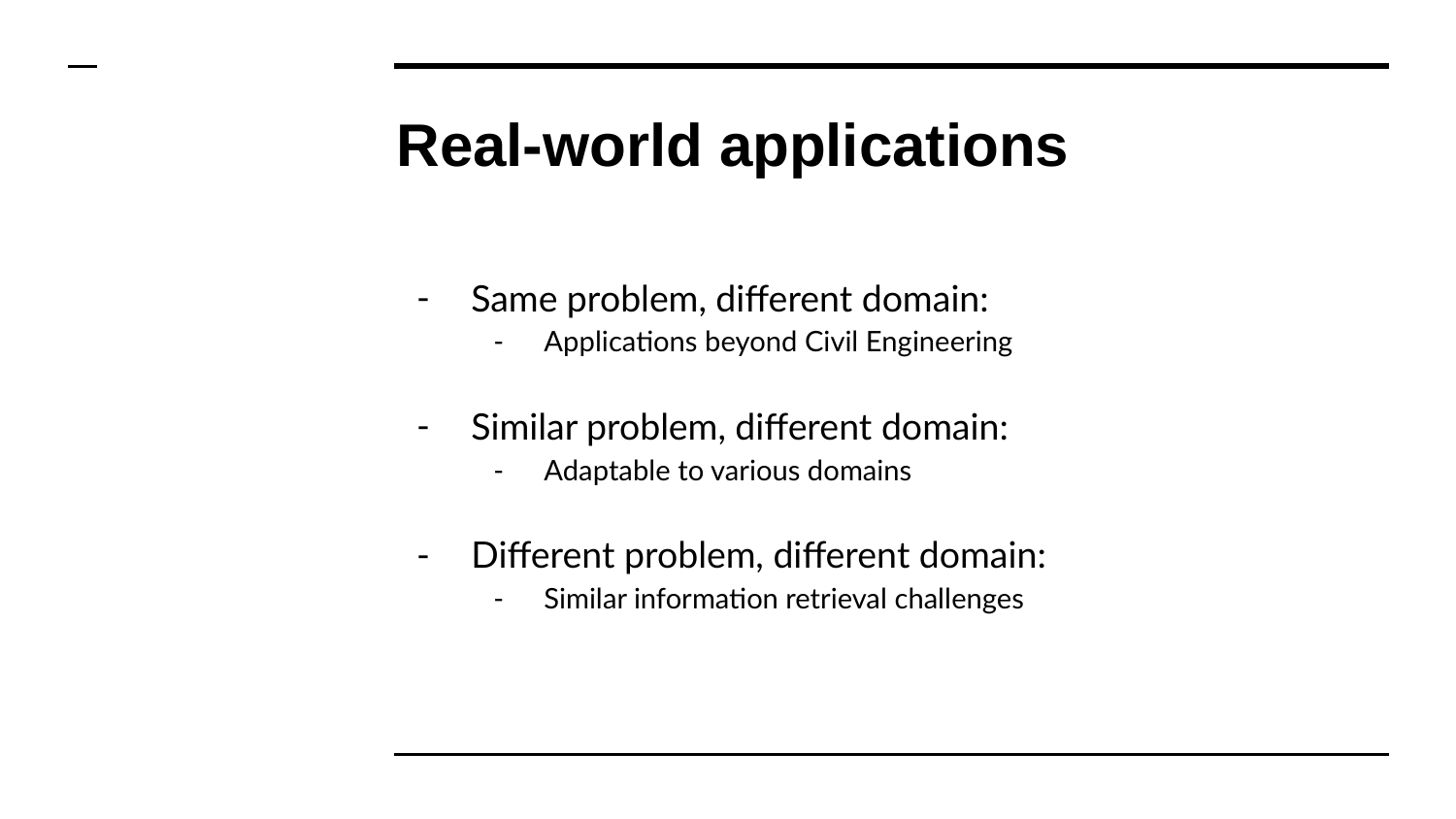

# Real-world applications
Same problem, different domain:
Applications beyond Civil Engineering
Similar problem, different domain:
Adaptable to various domains
Different problem, different domain:
Similar information retrieval challenges